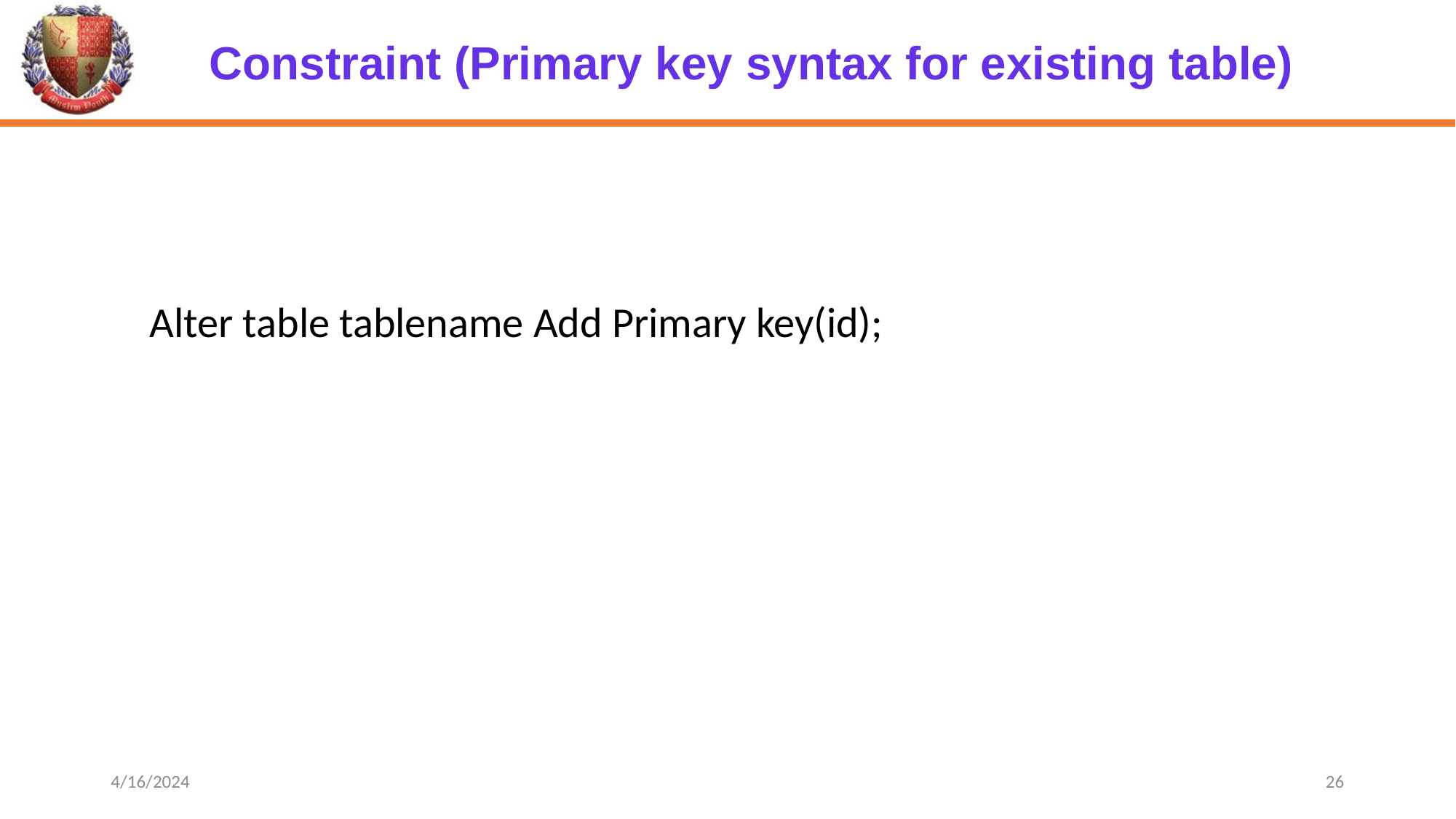

# Constraint (Primary key syntax for existing table)

    Alter table tablename Add Primary key(id);
4/16/2024
26